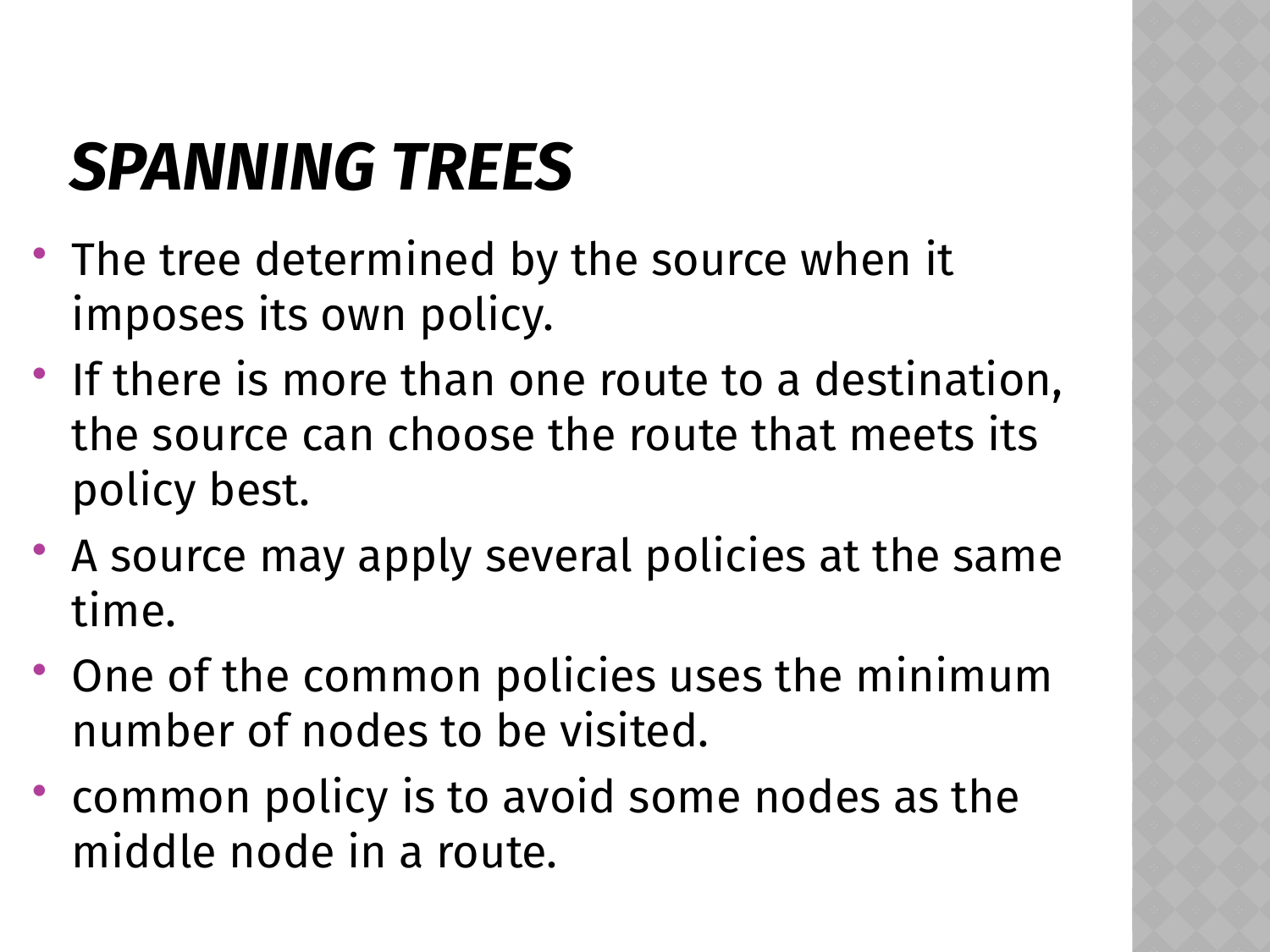

# Spanning Trees
The tree determined by the source when it imposes its own policy.
If there is more than one route to a destination, the source can choose the route that meets its policy best.
A source may apply several policies at the same time.
One of the common policies uses the minimum number of nodes to be visited.
common policy is to avoid some nodes as the middle node in a route.